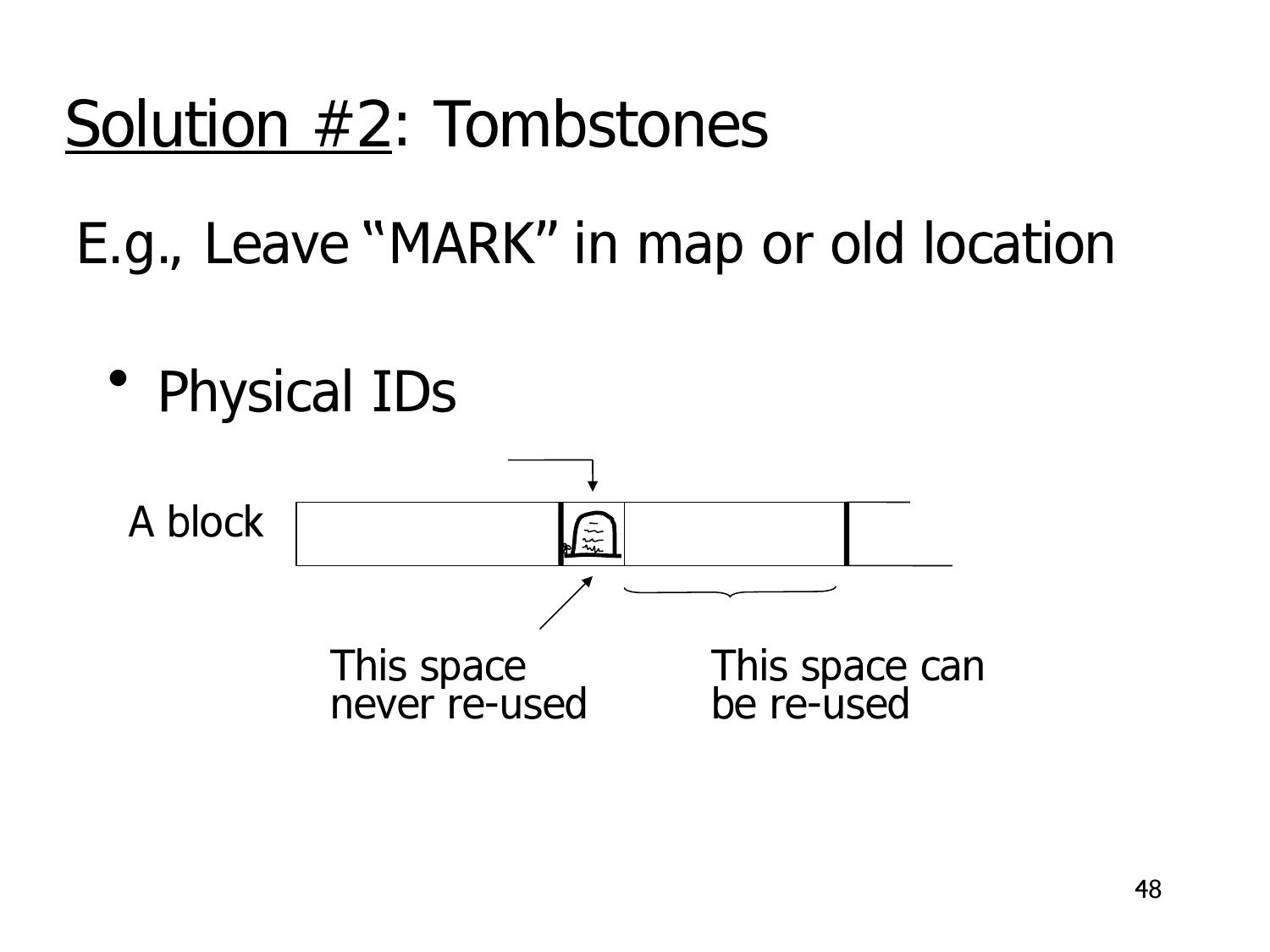

# Solution #2: Tombstones
E.g., Leave “MARK” in map or old location
 Physical IDs
    A block

		This space		This space can
		never re-used	be re-used

48